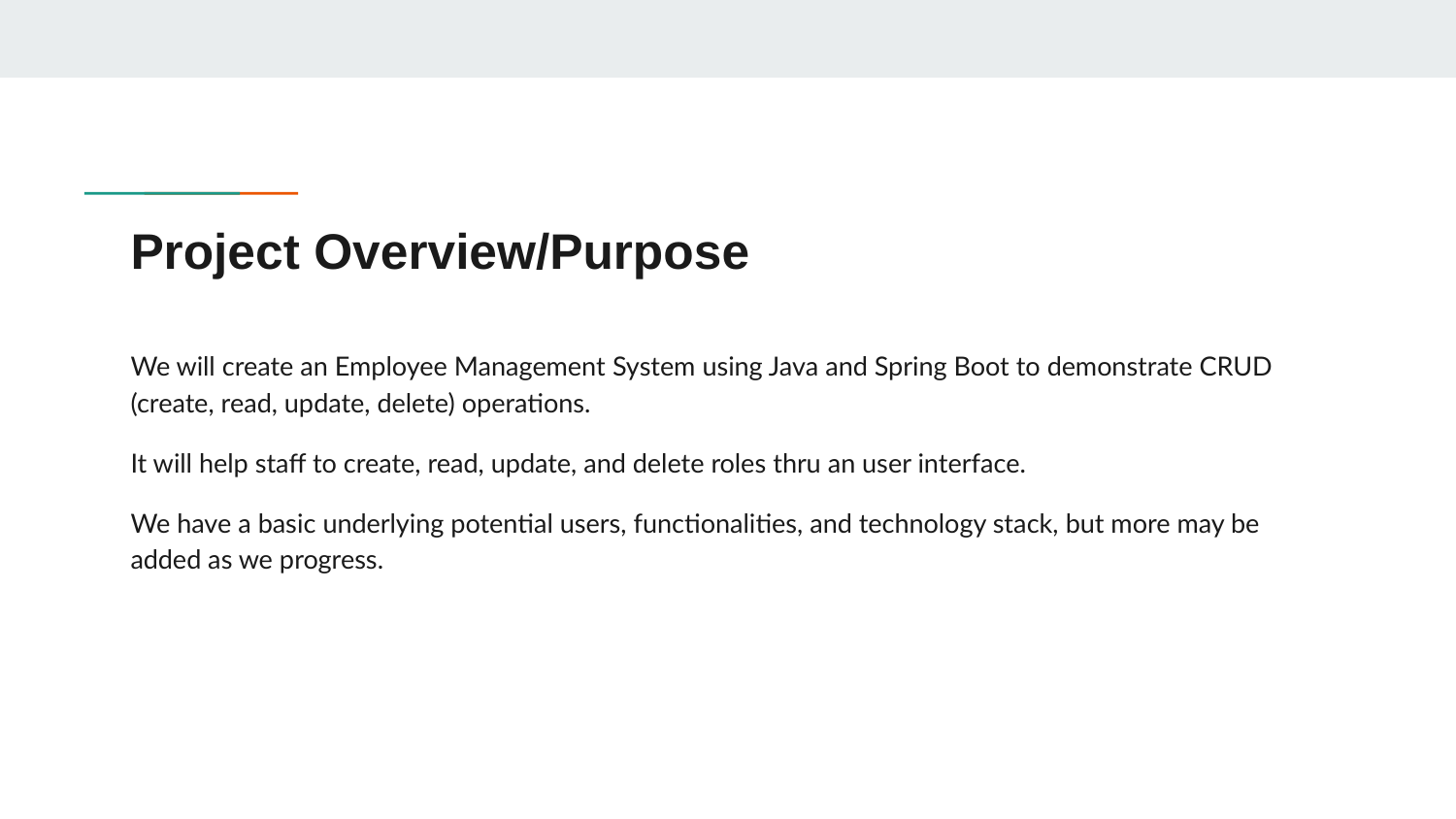

# Project Overview/Purpose

We will create an Employee Management System using Java and Spring Boot to demonstrate CRUD (create, read, update, delete) operations.
It will help staff to create, read, update, and delete roles thru an user interface.
We have a basic underlying potential users, functionalities, and technology stack, but more may be added as we progress.